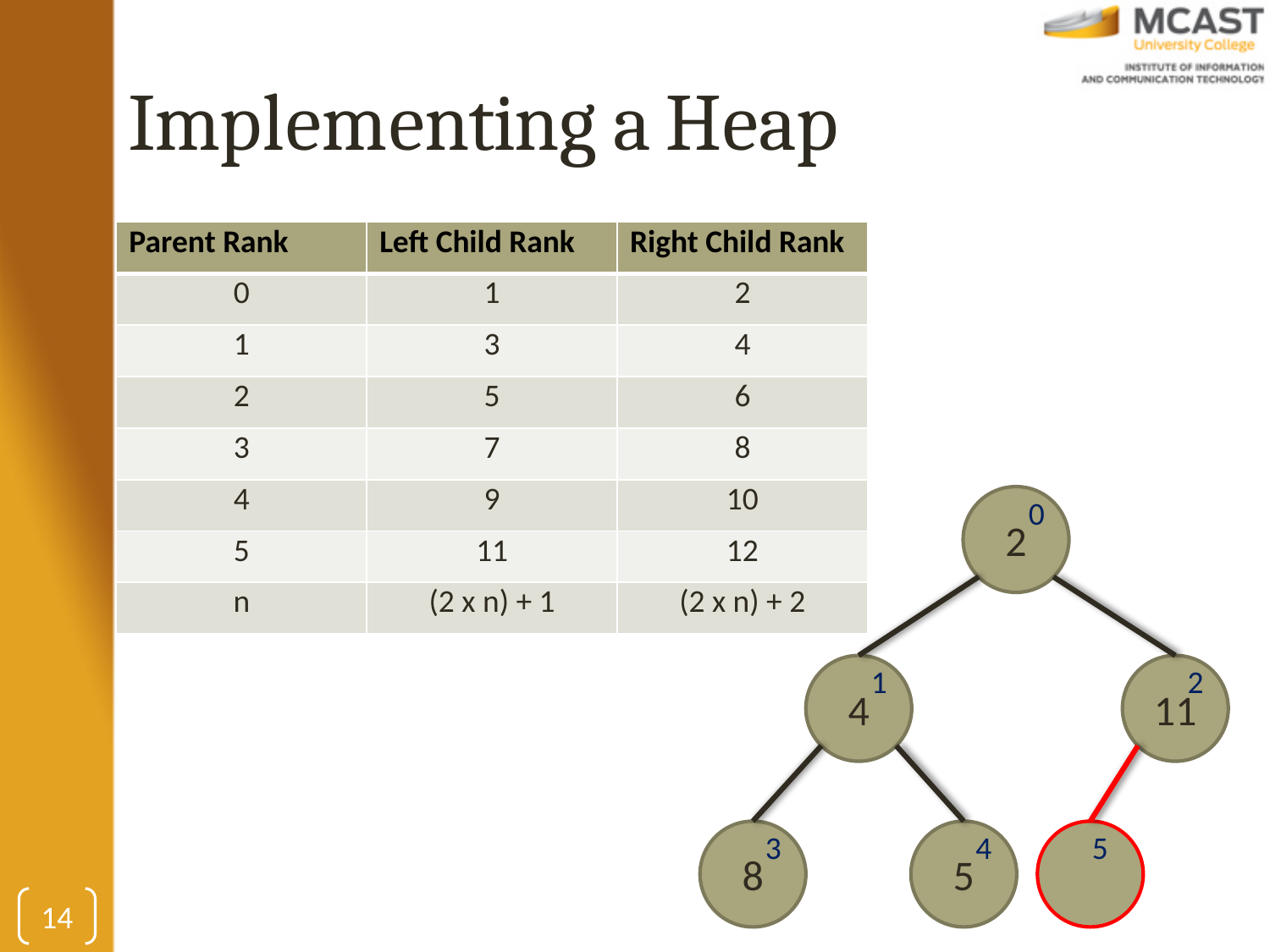

# Implementing a Heap
| Parent Rank | Left Child Rank | Right Child Rank |
| --- | --- | --- |
| 0 | 1 | 2 |
| 1 | 3 | 4 |
| 2 | 5 | 6 |
| 3 | 7 | 8 |
| 4 | 9 | 10 |
| 5 | 11 | 12 |
| n | (2 x n) + 1 | (2 x n) + 2 |
2
0
2
4
1
11
8
5
4

5
3
14